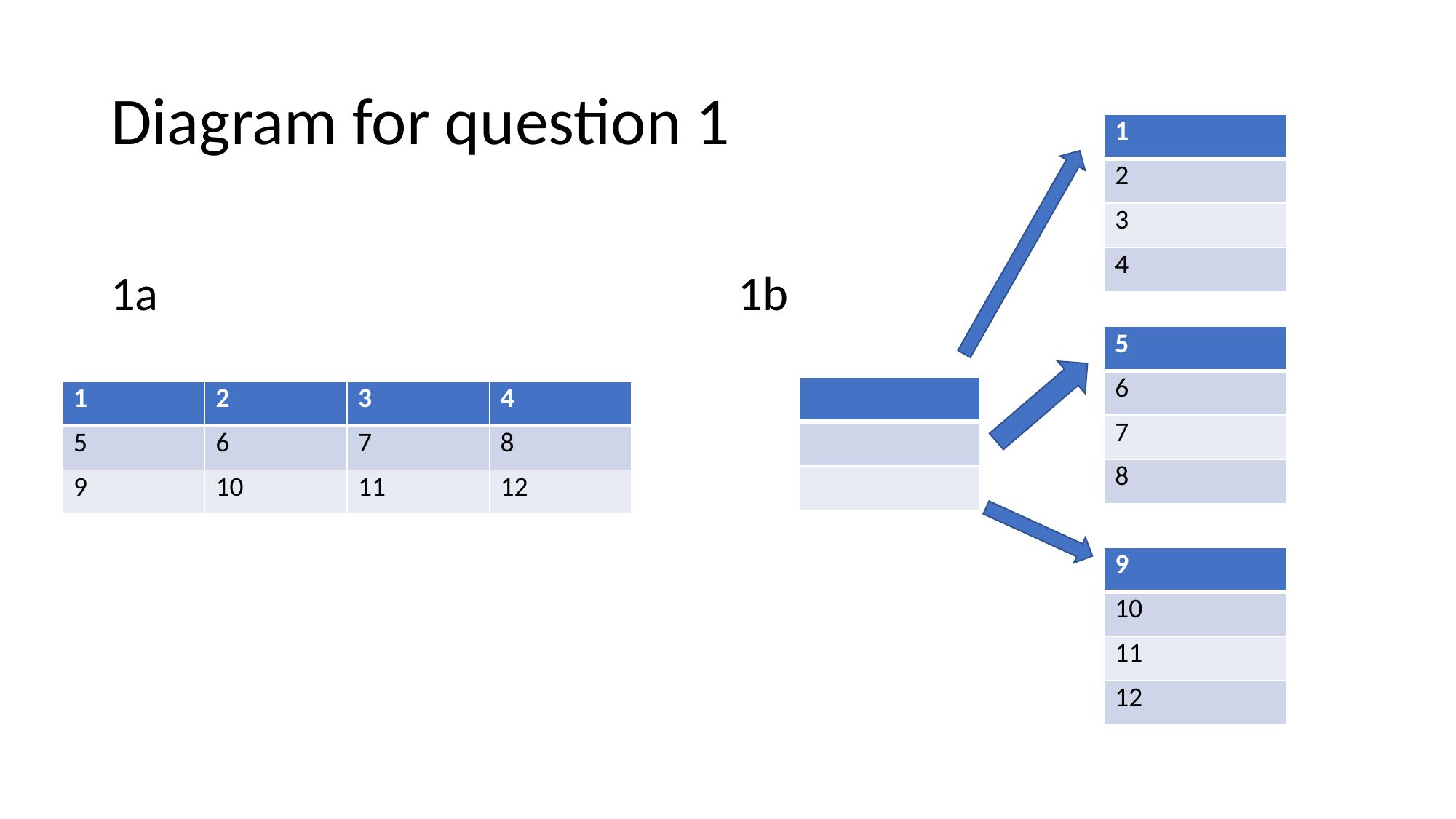

# Diagram for question 1
| 1 |
| --- |
| 2 |
| 3 |
| 4 |

1b
1a
| 5 |
| --- |
| 6 |
| 7 |
| 8 |
|  |
| --- |
|  |
|  |

| 1 | 2 | 3 | 4 |
| --- | --- | --- | --- |
| 5 | 6 | 7 | 8 |
| 9 | 10 | 11 | 12 |

| 9 |
| --- |
| 10 |
| 11 |
| 12 |